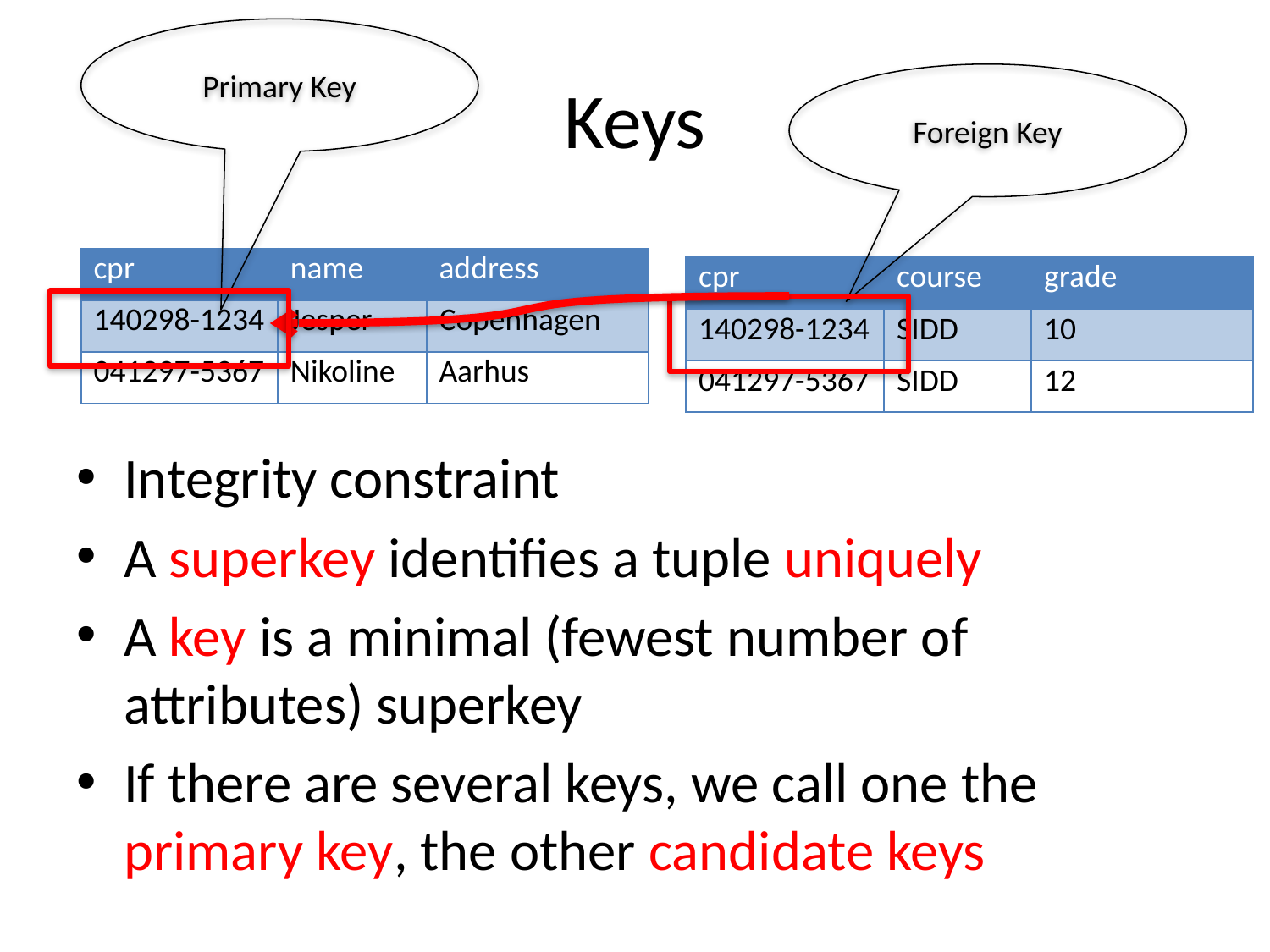

Primary Key
# Keys
Foreign Key

Integrity constraint
A superkey identifies a tuple uniquely
A key is a minimal (fewest number of attributes) superkey
If there are several keys, we call one the primary key, the other candidate keys

| cpr | name | address |
| --- | --- | --- |
| 140298-1234 | Jesper | Copenhagen |
| 041297-5367 | Nikoline | Aarhus |
| cpr | course | grade |
| --- | --- | --- |
| 140298-1234 | SIDD | 10 |
| 041297-5367 | SIDD | 12 |